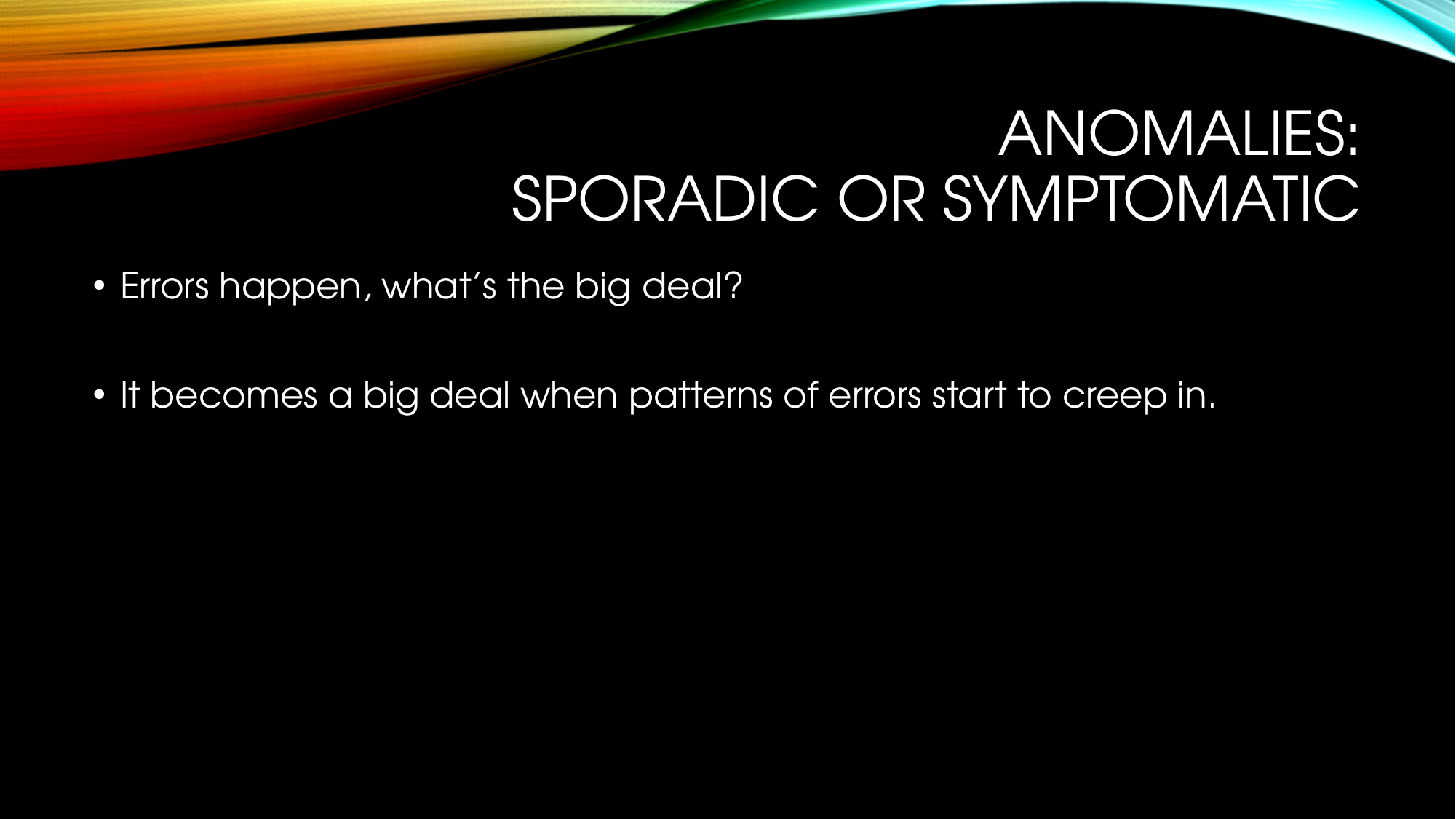

# anomalies: Sporadic or symptomatic
Errors happen, what’s the big deal?

It becomes a big deal when patterns of errors start to creep in.